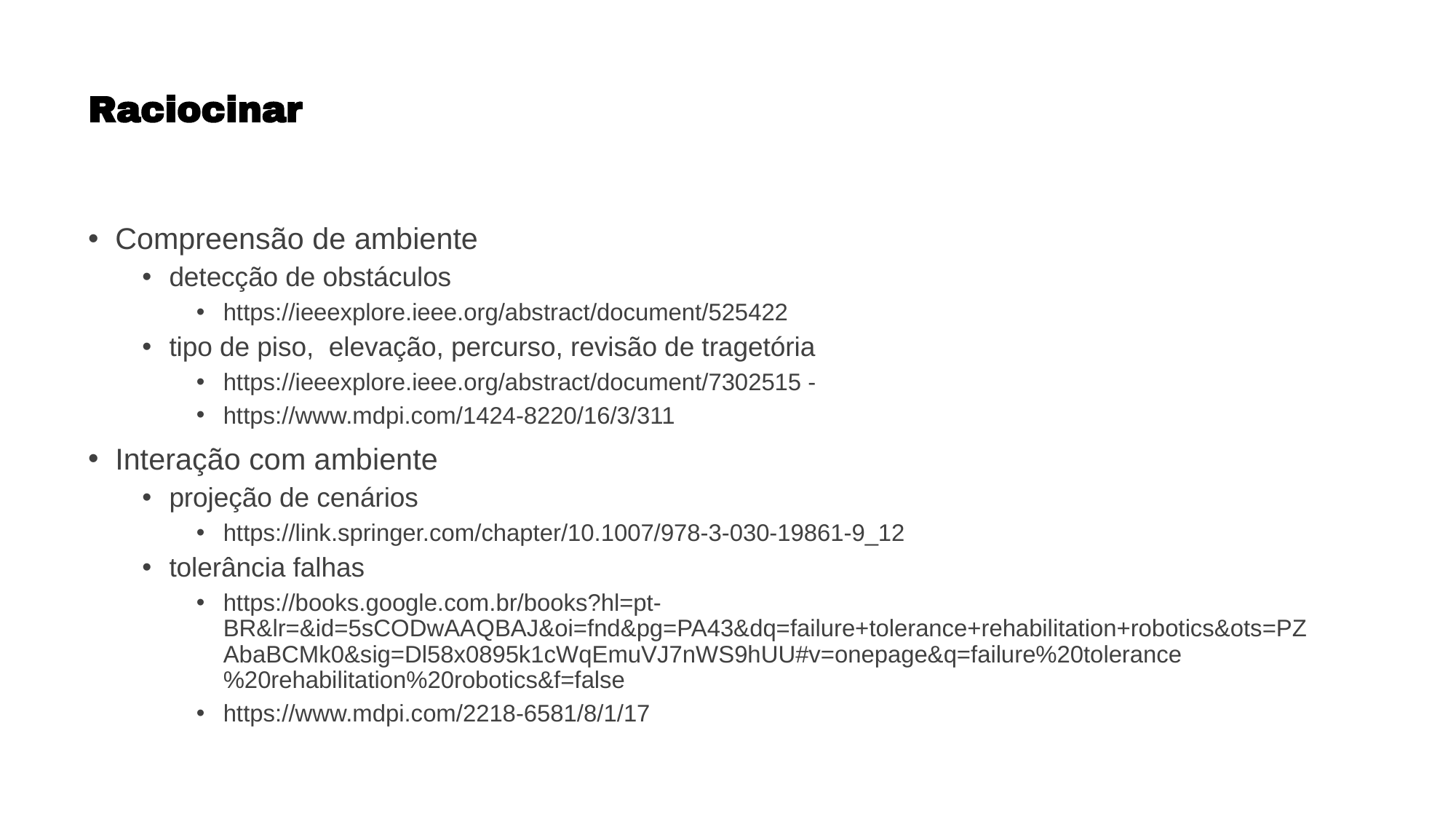

# Raciocinar
Compreensão de ambiente
detecção de obstáculos
https://ieeexplore.ieee.org/abstract/document/525422
tipo de piso,  elevação, percurso, revisão de tragetória
https://ieeexplore.ieee.org/abstract/document/7302515 -
https://www.mdpi.com/1424-8220/16/3/311
Interação com ambiente
projeção de cenários
https://link.springer.com/chapter/10.1007/978-3-030-19861-9_12
tolerância falhas
https://books.google.com.br/books?hl=pt-BR&lr=&id=5sCODwAAQBAJ&oi=fnd&pg=PA43&dq=failure+tolerance+rehabilitation+robotics&ots=PZAbaBCMk0&sig=Dl58x0895k1cWqEmuVJ7nWS9hUU#v=onepage&q=failure%20tolerance%20rehabilitation%20robotics&f=false
https://www.mdpi.com/2218-6581/8/1/17